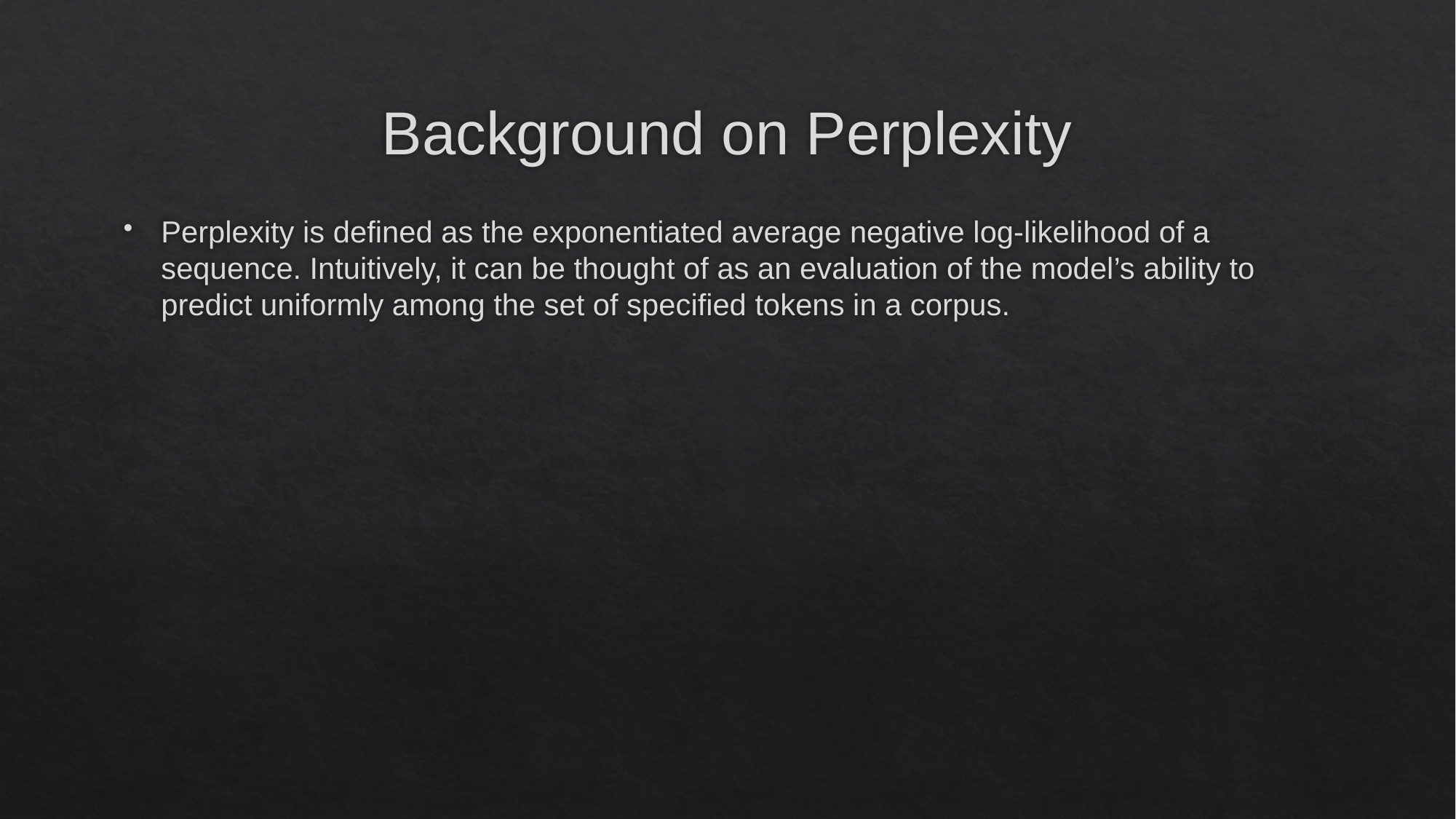

# Background on Perplexity
Perplexity is defined as the exponentiated average negative log-likelihood of a sequence. Intuitively, it can be thought of as an evaluation of the model’s ability to predict uniformly among the set of specified tokens in a corpus.